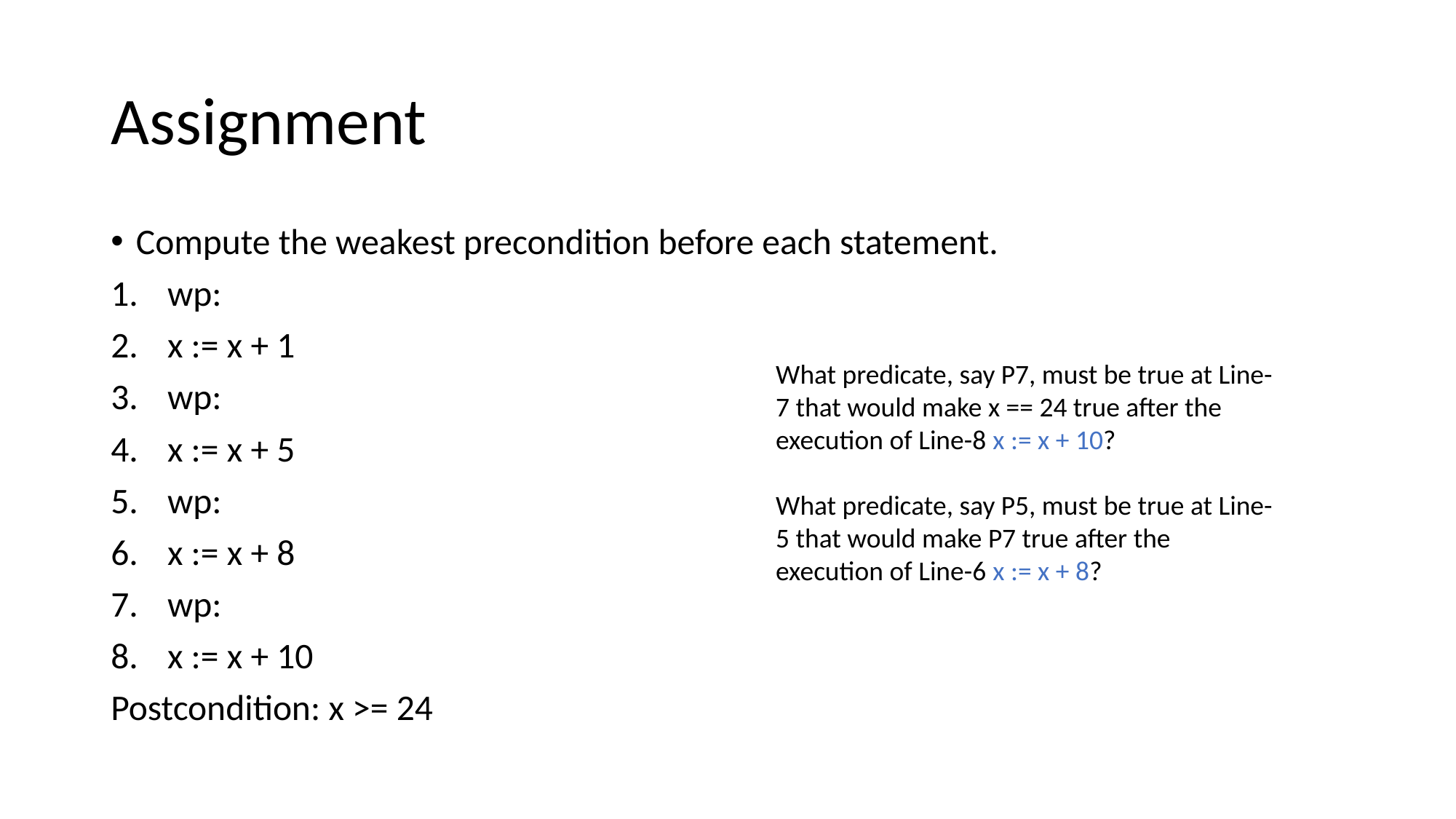

# Assignment
Compute the weakest precondition before each statement.
wp:
x := x + 1
wp:
x := x + 5
wp:
x := x + 8
wp:
x := x + 10
Postcondition: x >= 24
What predicate, say P7, must be true at Line-7 that would make x == 24 true after the execution of Line-8 x := x + 10?

What predicate, say P5, must be true at Line-5 that would make P7 true after the execution of Line-6 x := x + 8?